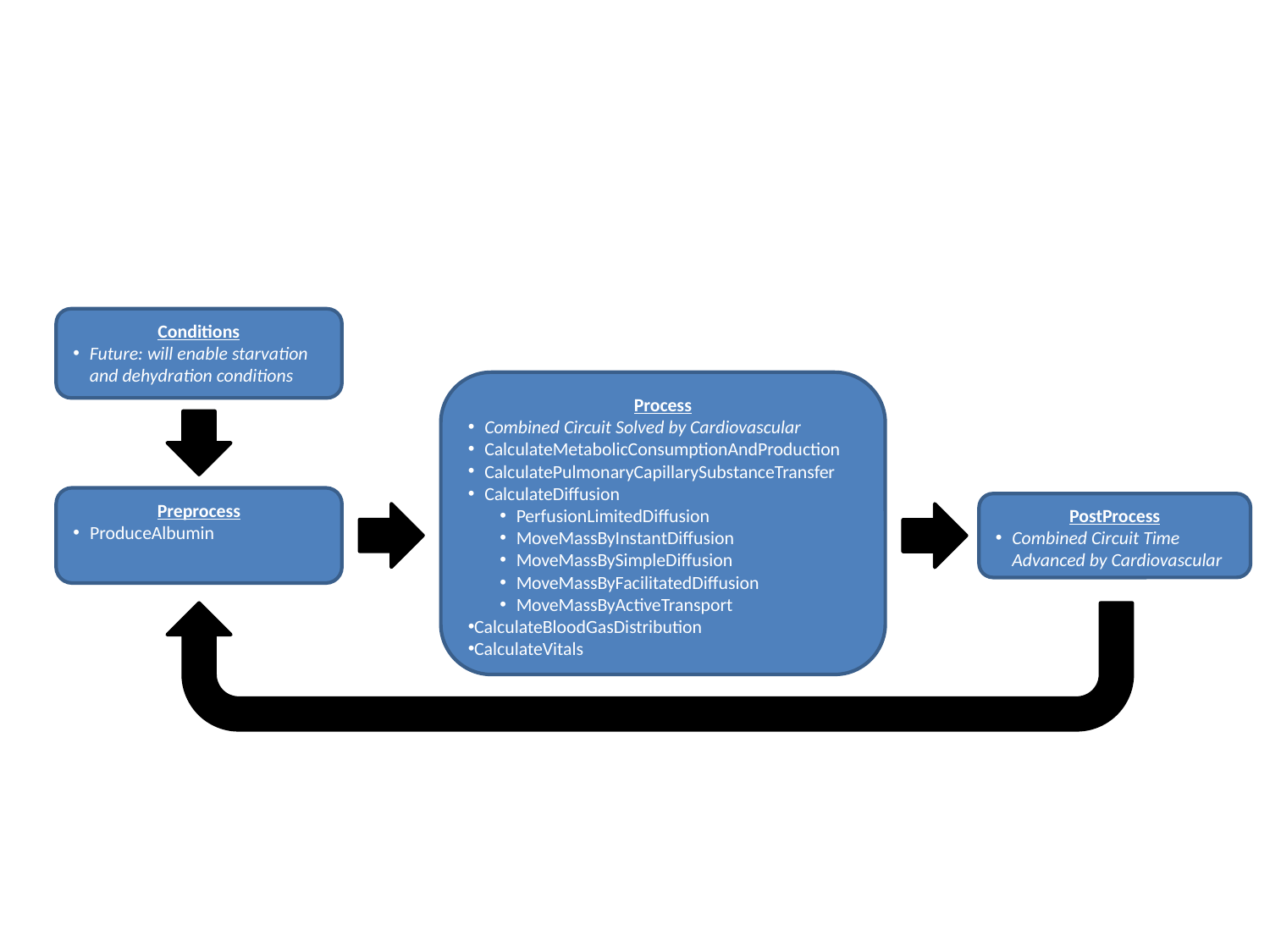

Conditions
Future: will enable starvation and dehydration conditions
Process
Combined Circuit Solved by Cardiovascular
CalculateMetabolicConsumptionAndProduction
CalculatePulmonaryCapillarySubstanceTransfer
CalculateDiffusion
PerfusionLimitedDiffusion
MoveMassByInstantDiffusion
MoveMassBySimpleDiffusion
MoveMassByFacilitatedDiffusion
MoveMassByActiveTransport
CalculateBloodGasDistribution
CalculateVitals

Preprocess
ProduceAlbumin
PostProcess
Combined Circuit Time Advanced by Cardiovascular